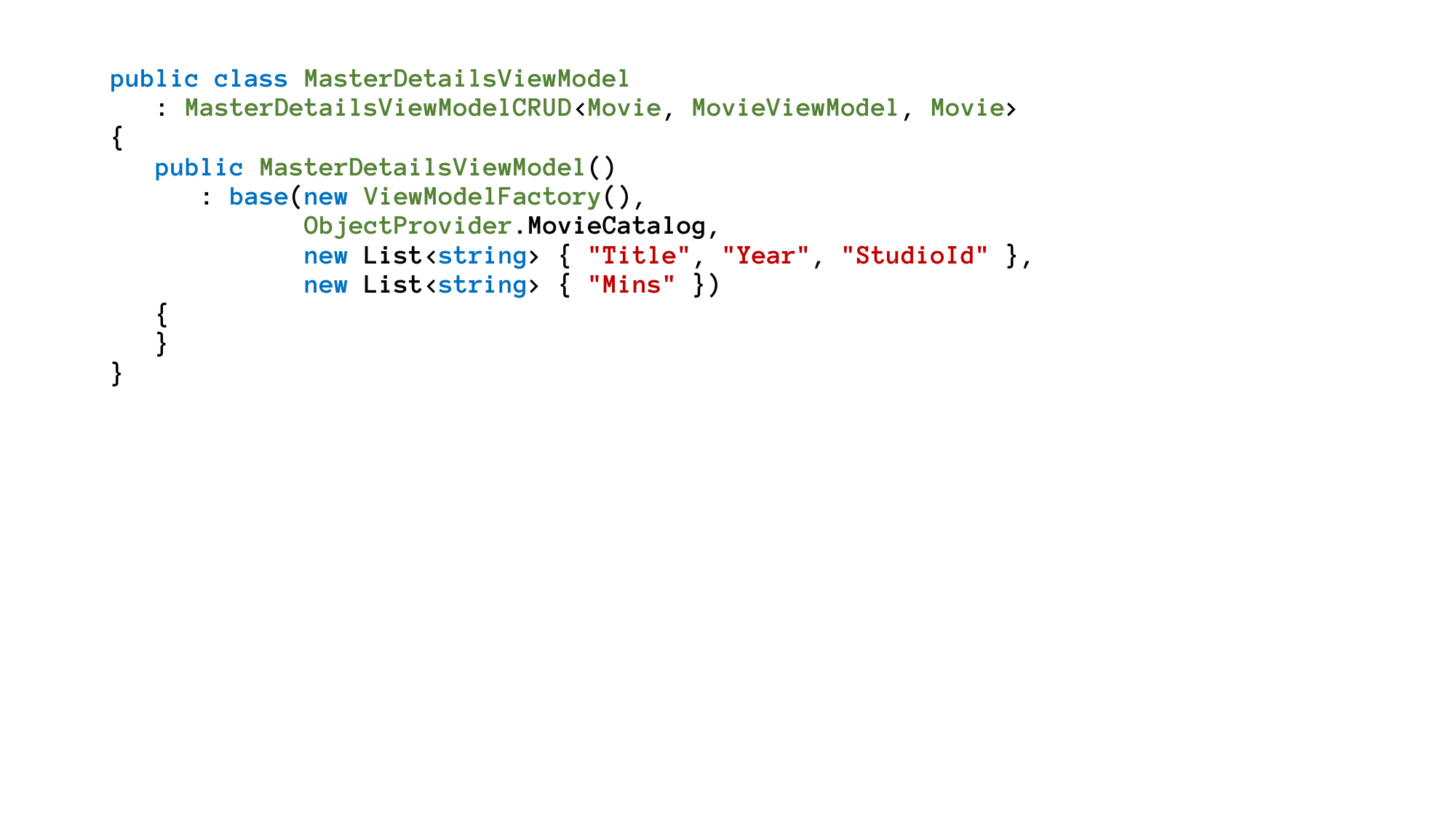

public class MasterDetailsViewModel
   : MasterDetailsViewModelCRUD<Movie, MovieViewModel, Movie>
{
   public MasterDetailsViewModel()
      : base(new ViewModelFactory(),
             ObjectProvider.MovieCatalog,
             new List<string> { "Title", "Year", "StudioId" },
             new List<string> { "Mins" })
   {
   }
}